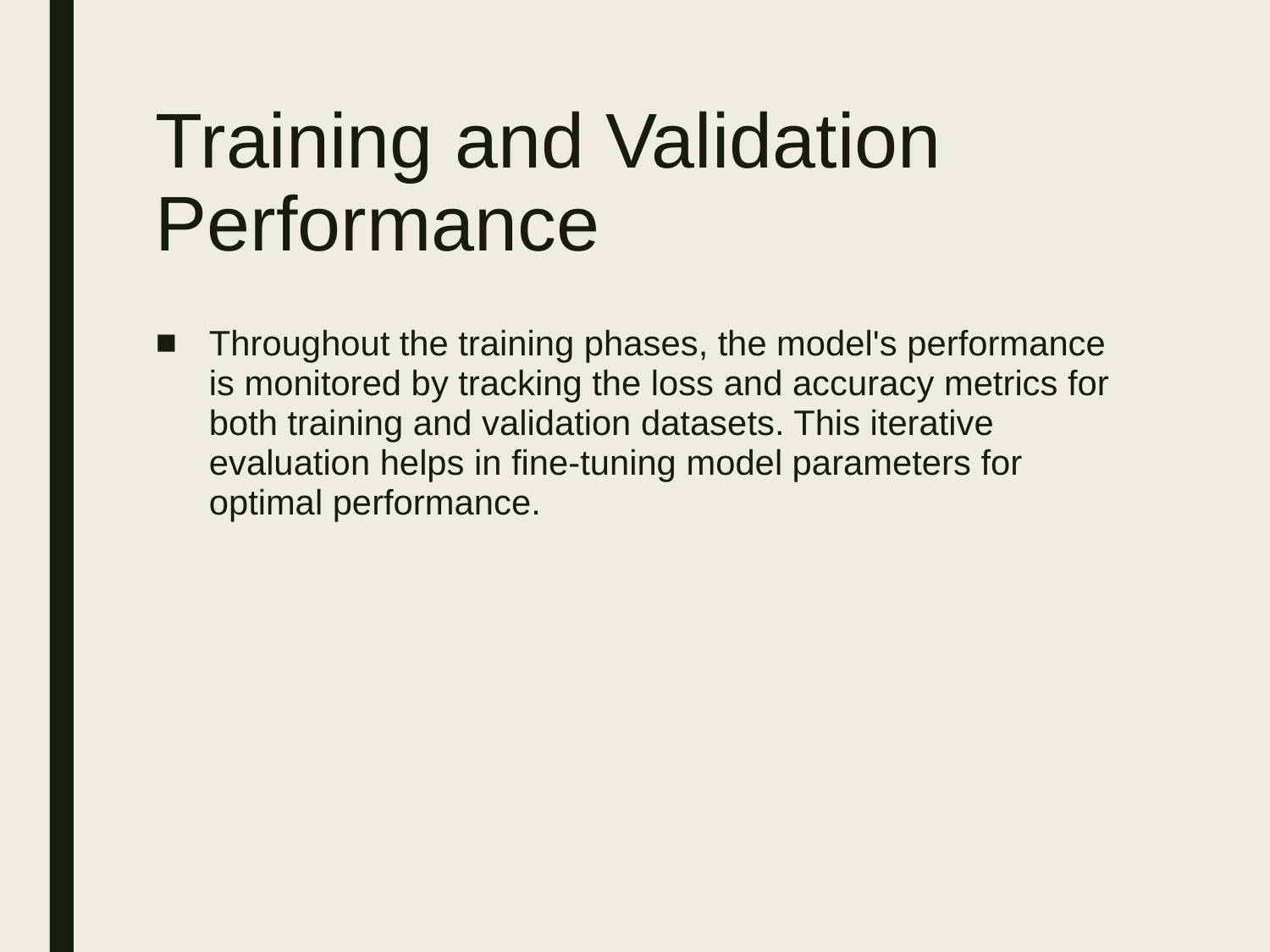

# Training and Validation Performance
Throughout the training phases, the model's performance is monitored by tracking the loss and accuracy metrics for both training and validation datasets. This iterative evaluation helps in fine-tuning model parameters for optimal performance.